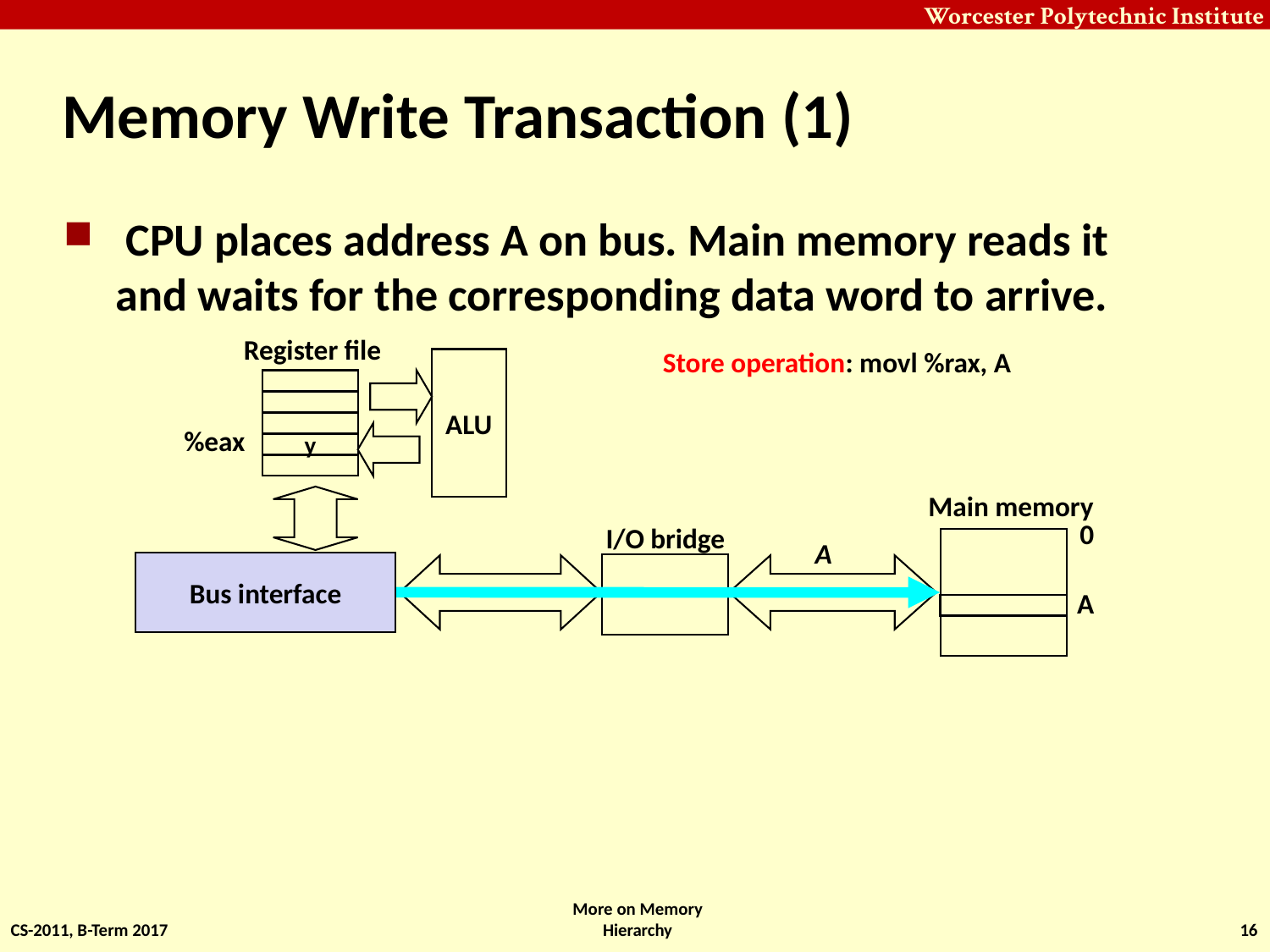

# Memory Write Transaction (1)
 CPU places address A on bus. Main memory reads it and waits for the corresponding data word to arrive.
Register file
Store operation: movl %rax, A

ALU

%eax

y

Main memory

0
I/O bridge
A

Bus interface

A

CS-2011, B-Term 2017
More on Memory Hierarchy
16